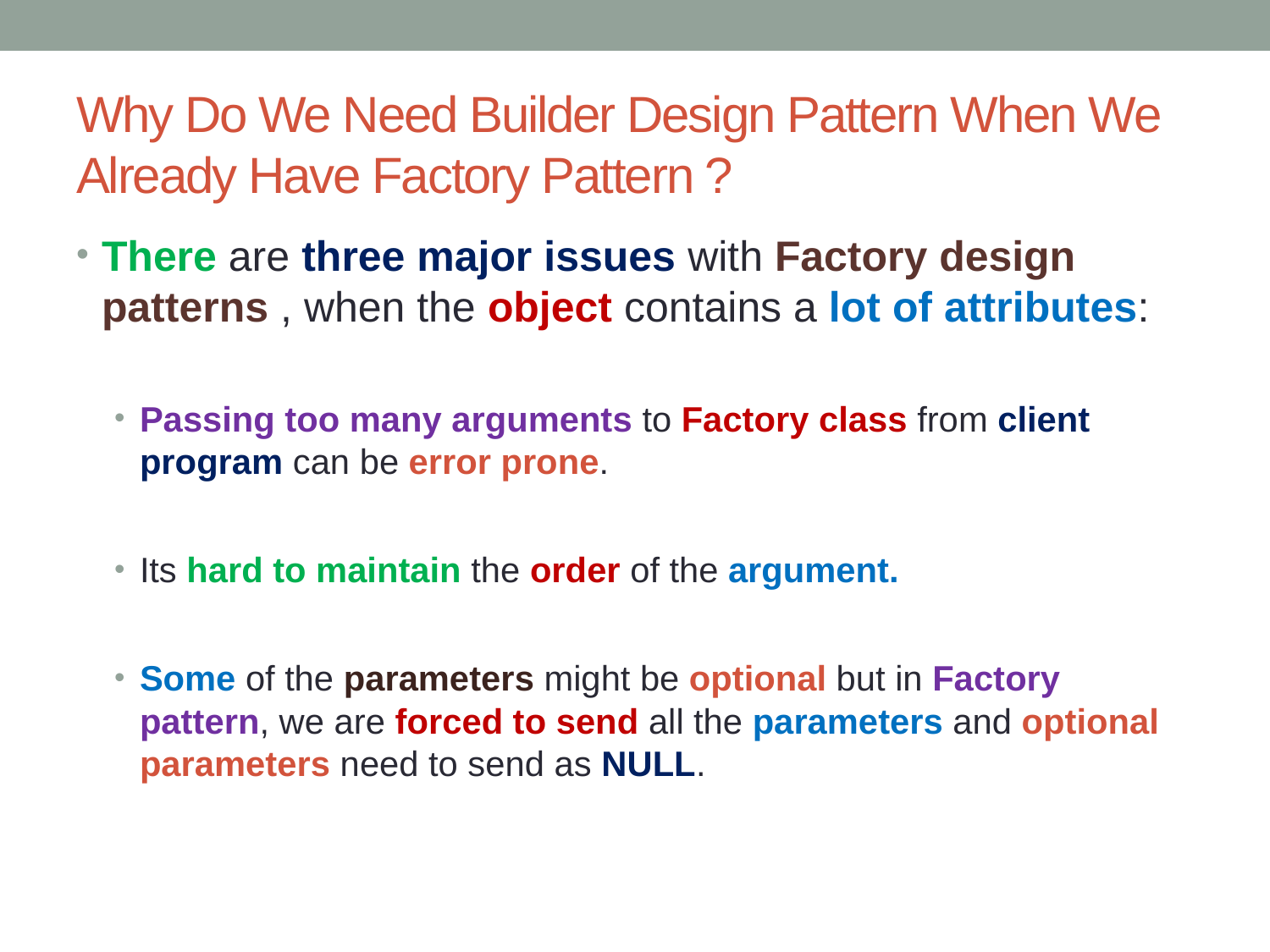

# Why Do We Need Builder Design Pattern When We Already Have Factory Pattern ?
There are three major issues with Factory design patterns , when the object contains a lot of attributes:

Passing too many arguments to Factory class from client program can be error prone.

Its hard to maintain the order of the argument.

Some of the parameters might be optional but in Factory pattern, we are forced to send all the parameters and optional parameters need to send as NULL.